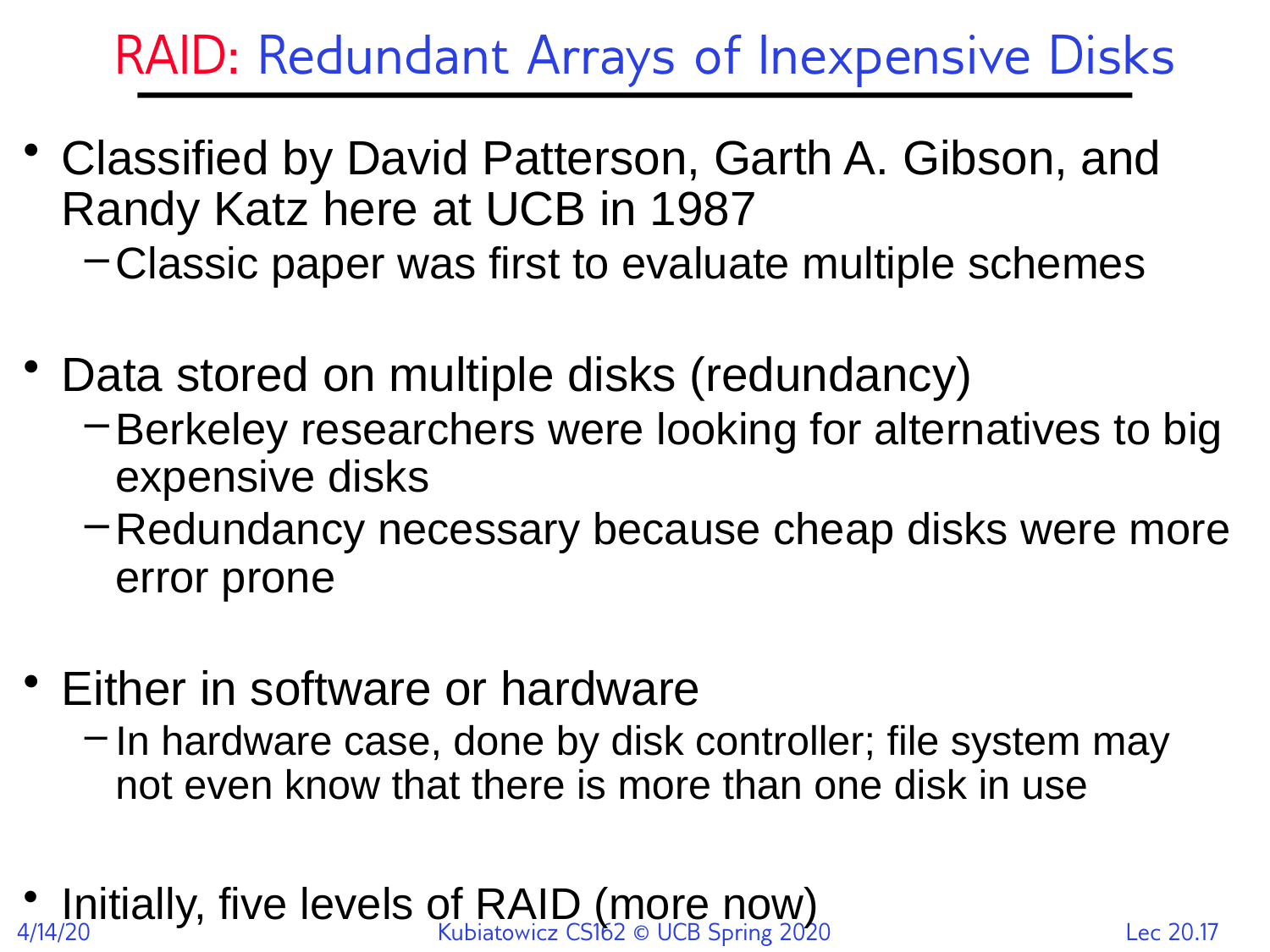

# RAID: Redundant Arrays of Inexpensive Disks
Classified by David Patterson, Garth A. Gibson, and Randy Katz here at UCB in 1987
Classic paper was first to evaluate multiple schemes

Data stored on multiple disks (redundancy)
Berkeley researchers were looking for alternatives to big expensive disks
Redundancy necessary because cheap disks were more error prone

Either in software or hardware
In hardware case, done by disk controller; file system may not even know that there is more than one disk in use

Initially, five levels of RAID (more now)